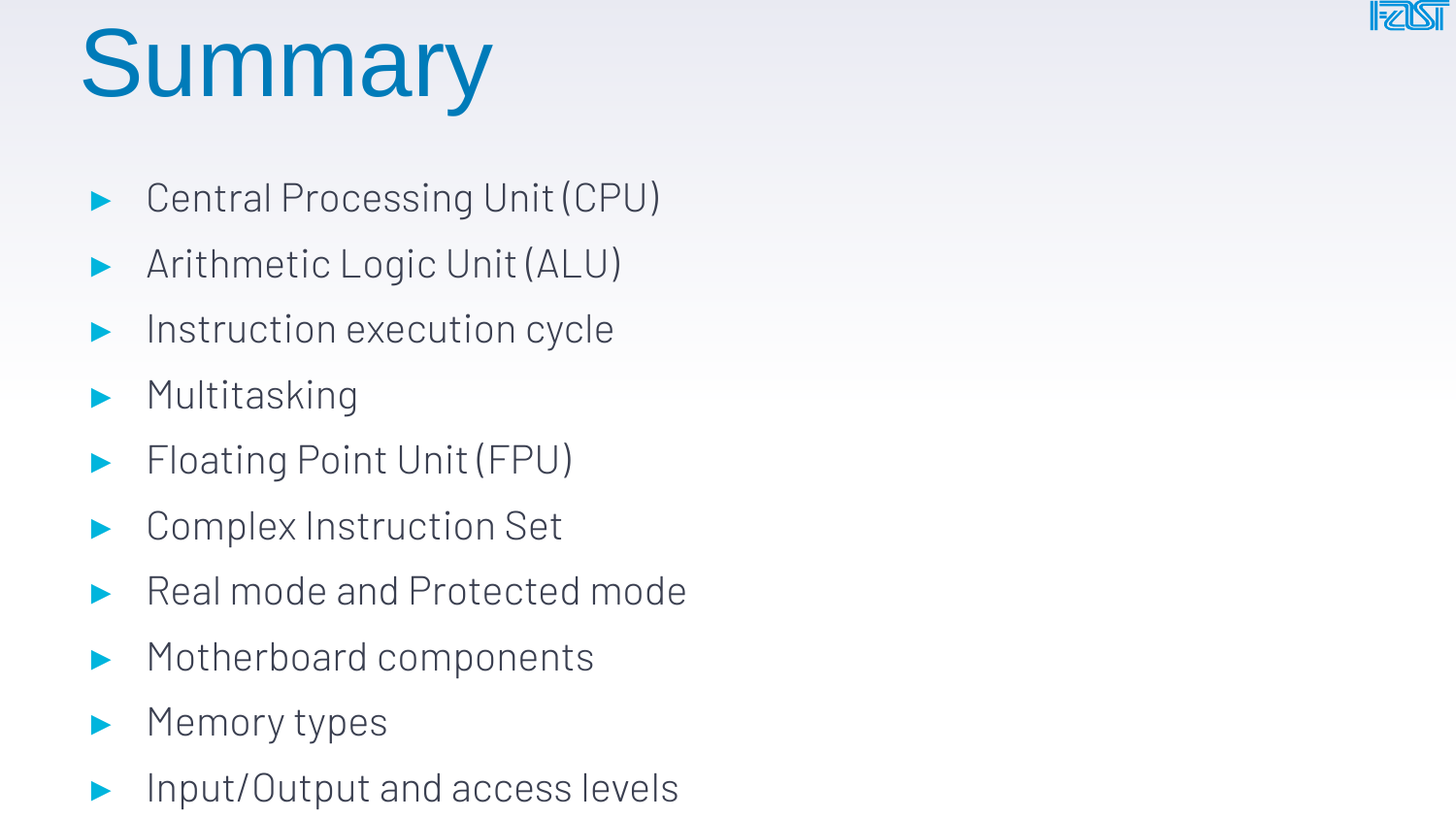

# Summary
Central Processing Unit (CPU)
Arithmetic Logic Unit (ALU)
Instruction execution cycle
Multitasking
Floating Point Unit (FPU)
Complex Instruction Set
Real mode and Protected mode
Motherboard components
Memory types
Input/Output and access levels
89